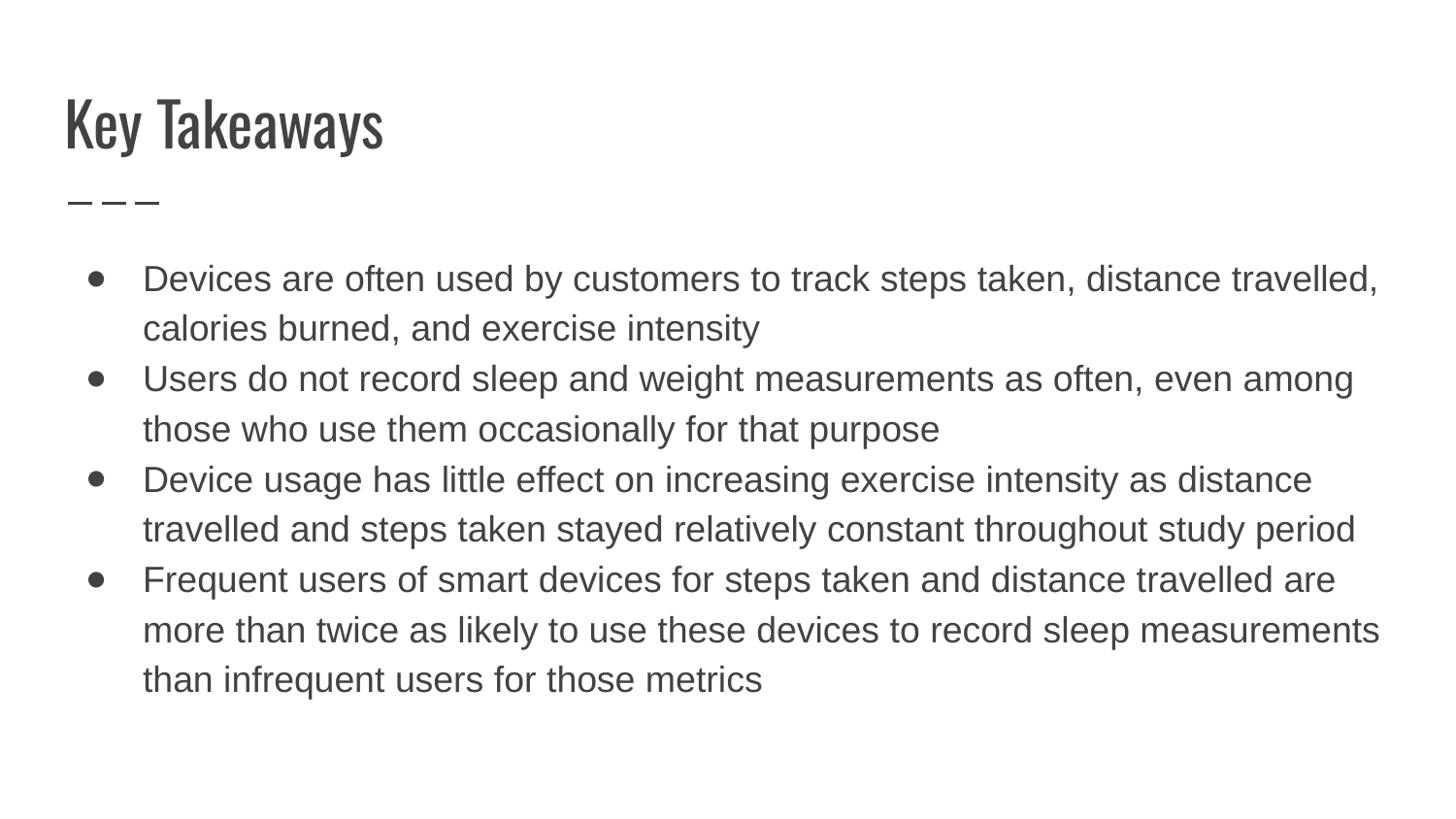

# Key Takeaways
Devices are often used by customers to track steps taken, distance travelled, calories burned, and exercise intensity
Users do not record sleep and weight measurements as often, even among those who use them occasionally for that purpose
Device usage has little effect on increasing exercise intensity as distance travelled and steps taken stayed relatively constant throughout study period
Frequent users of smart devices for steps taken and distance travelled are more than twice as likely to use these devices to record sleep measurements than infrequent users for those metrics